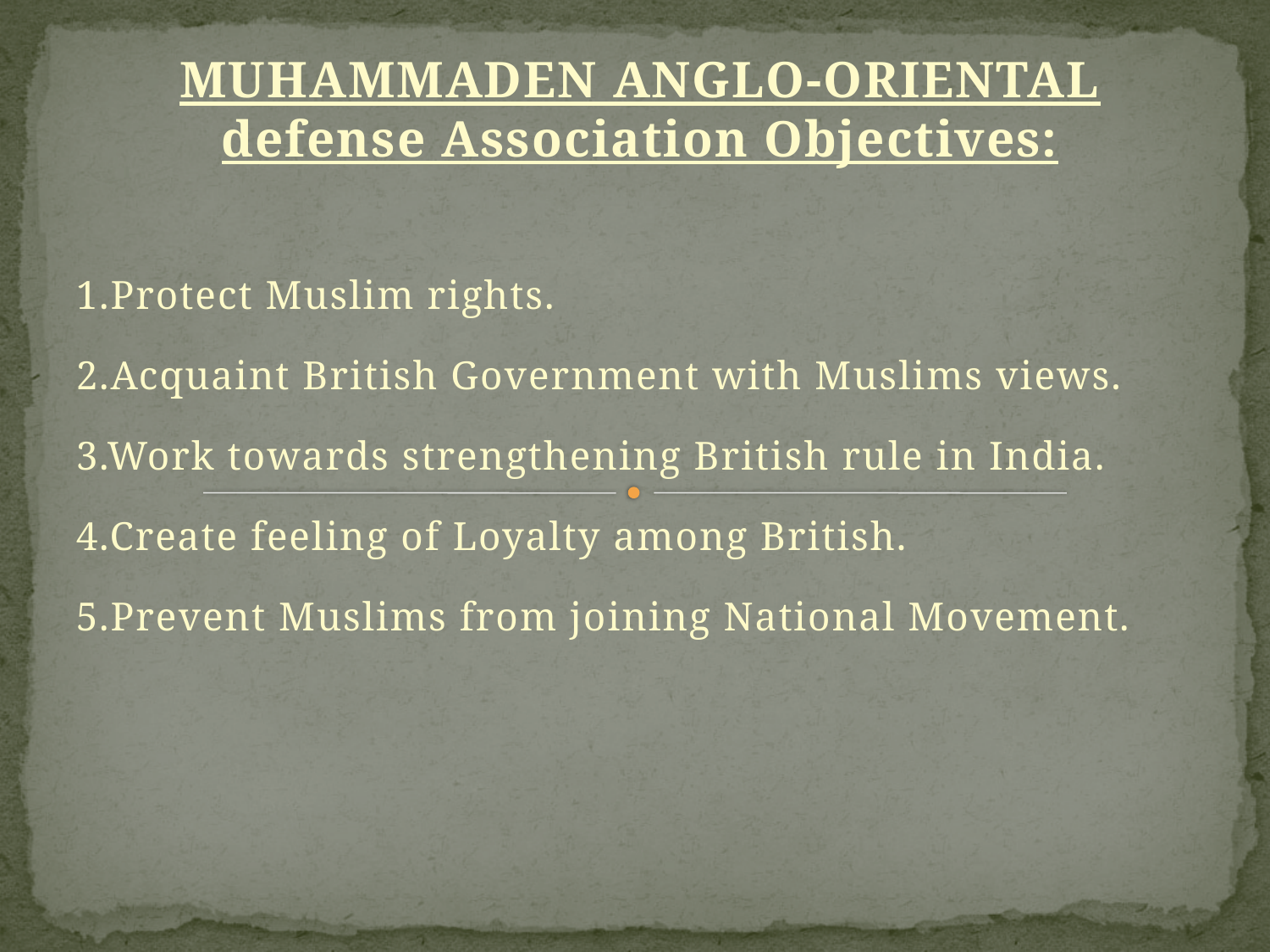

MUHAMMADEN ANGLO-ORIENTAL defense Association Objectives:

1.Protect Muslim rights.
2.Acquaint British Government with Muslims views.
3.Work towards strengthening British rule in India.
4.Create feeling of Loyalty among British.
5.Prevent Muslims from joining National Movement.